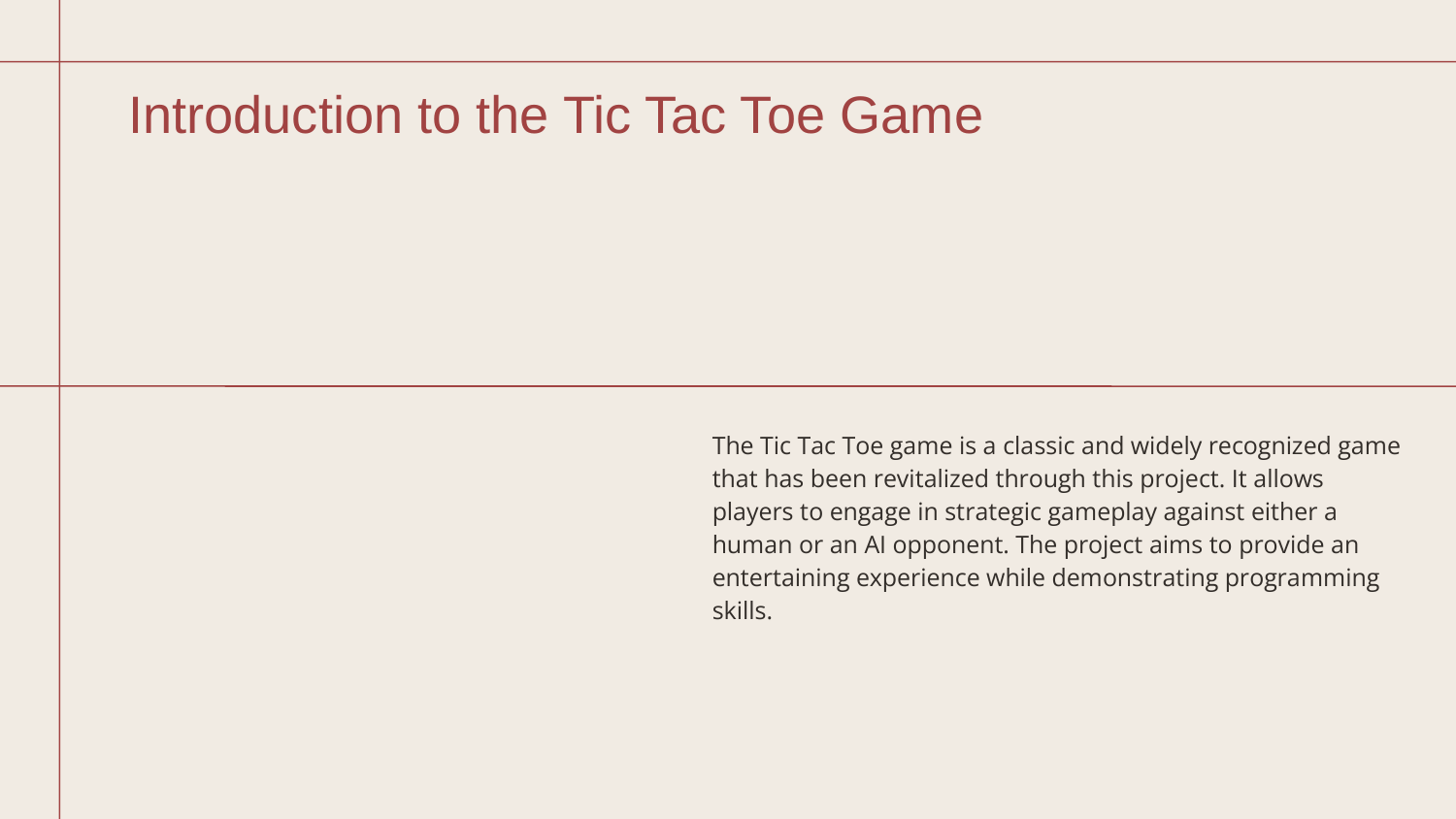

# Introduction to the Tic Tac Toe Game
The Tic Tac Toe game is a classic and widely recognized game that has been revitalized through this project. It allows players to engage in strategic gameplay against either a human or an AI opponent. The project aims to provide an entertaining experience while demonstrating programming skills.